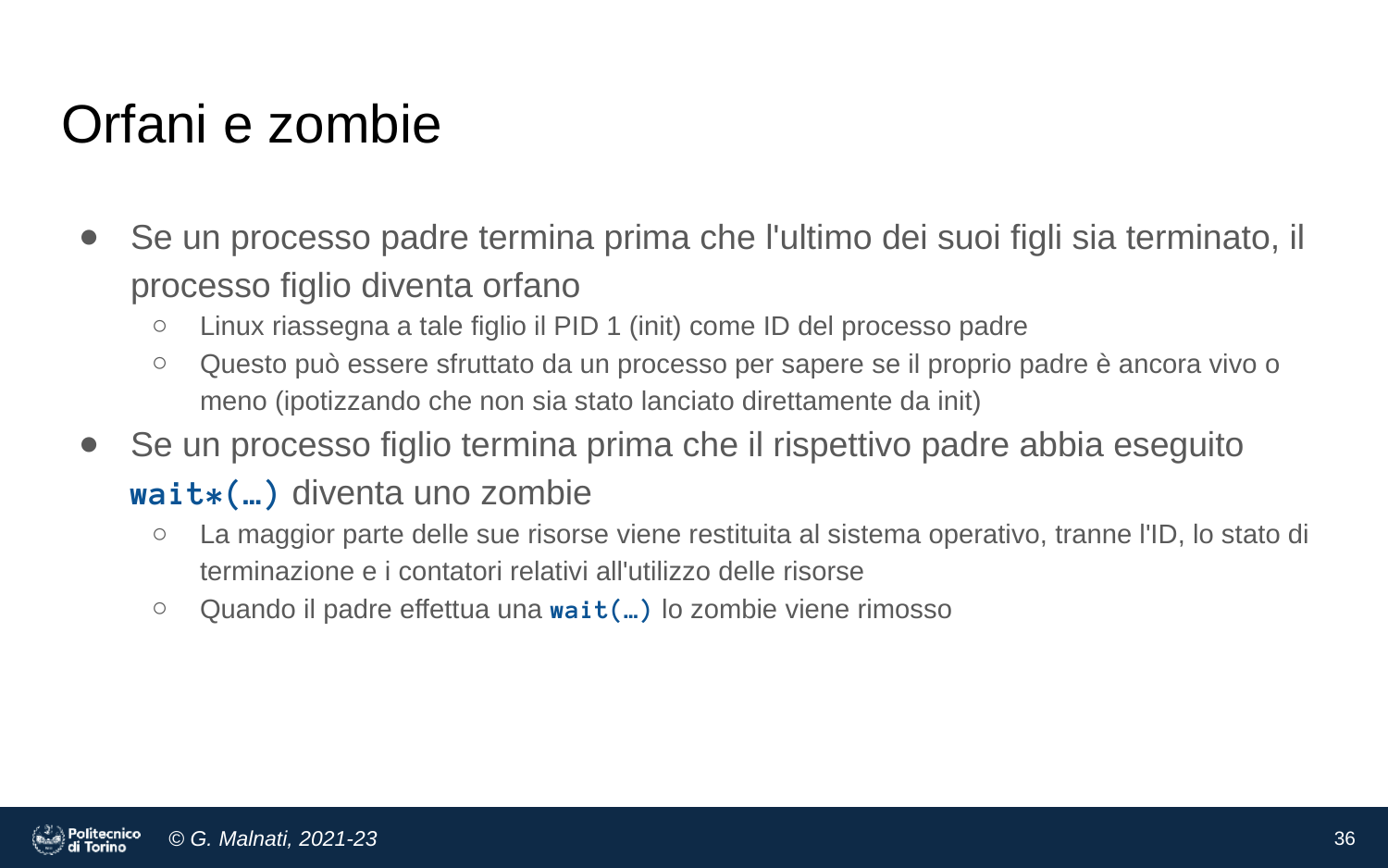

# Orfani e zombie
Se un processo padre termina prima che l'ultimo dei suoi figli sia terminato, il processo figlio diventa orfano
Linux riassegna a tale figlio il PID 1 (init) come ID del processo padre
Questo può essere sfruttato da un processo per sapere se il proprio padre è ancora vivo o meno (ipotizzando che non sia stato lanciato direttamente da init)
Se un processo figlio termina prima che il rispettivo padre abbia eseguito wait*(…) diventa uno zombie
La maggior parte delle sue risorse viene restituita al sistema operativo, tranne l'ID, lo stato di terminazione e i contatori relativi all'utilizzo delle risorse
Quando il padre effettua una wait(…) lo zombie viene rimosso
36